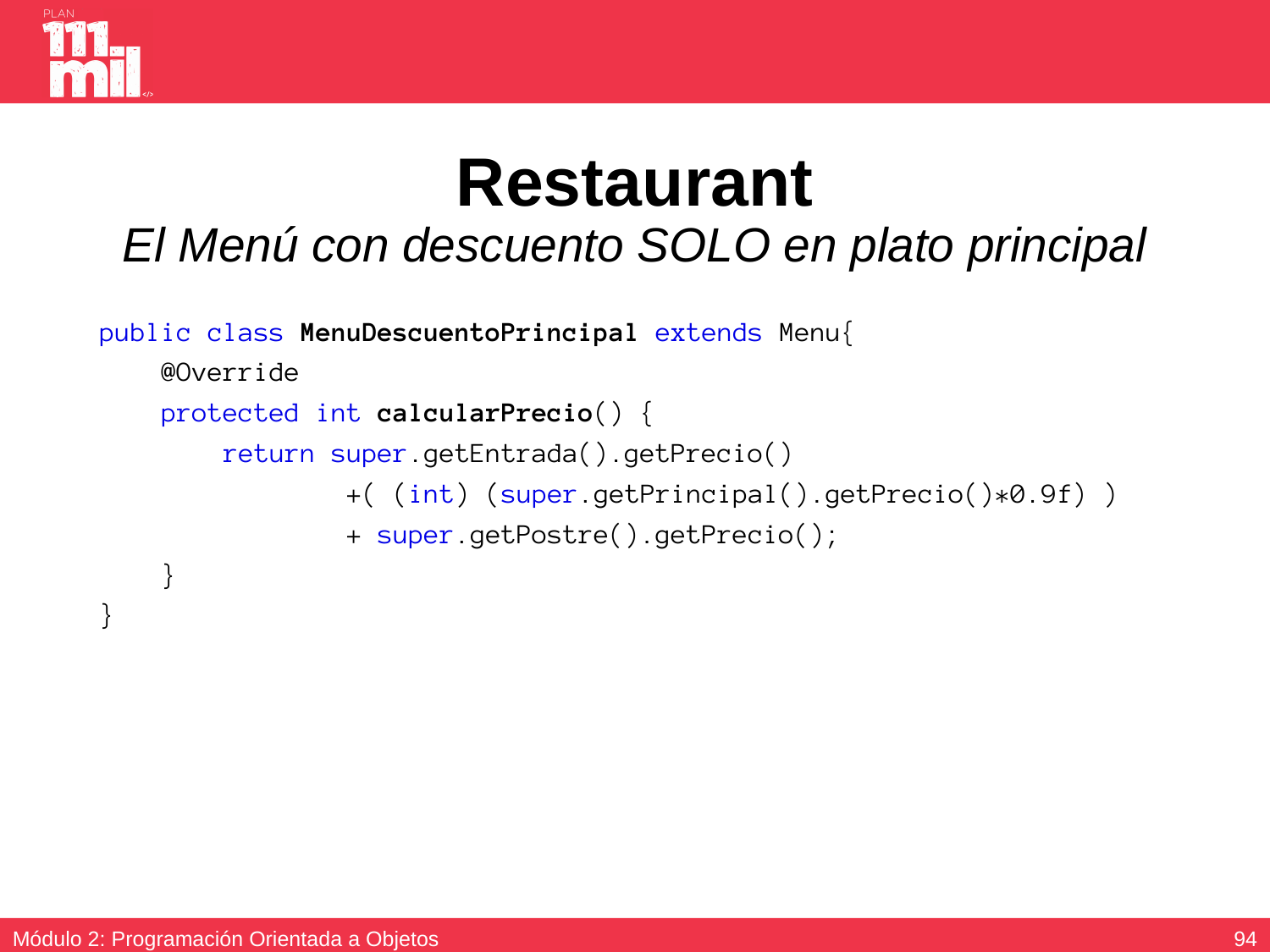

# Restaurant El Menú con descuento SOLO en plato principal
public class MenuDescuentoPrincipal extends Menu{
    @Override
    protected int calcularPrecio() {
        return super.getEntrada().getPrecio()
                +( (int) (super.getPrincipal().getPrecio()*0.9f) )
                + super.getPostre().getPrecio();
    }
}

94
Módulo 2: Programación Orientada a Objetos